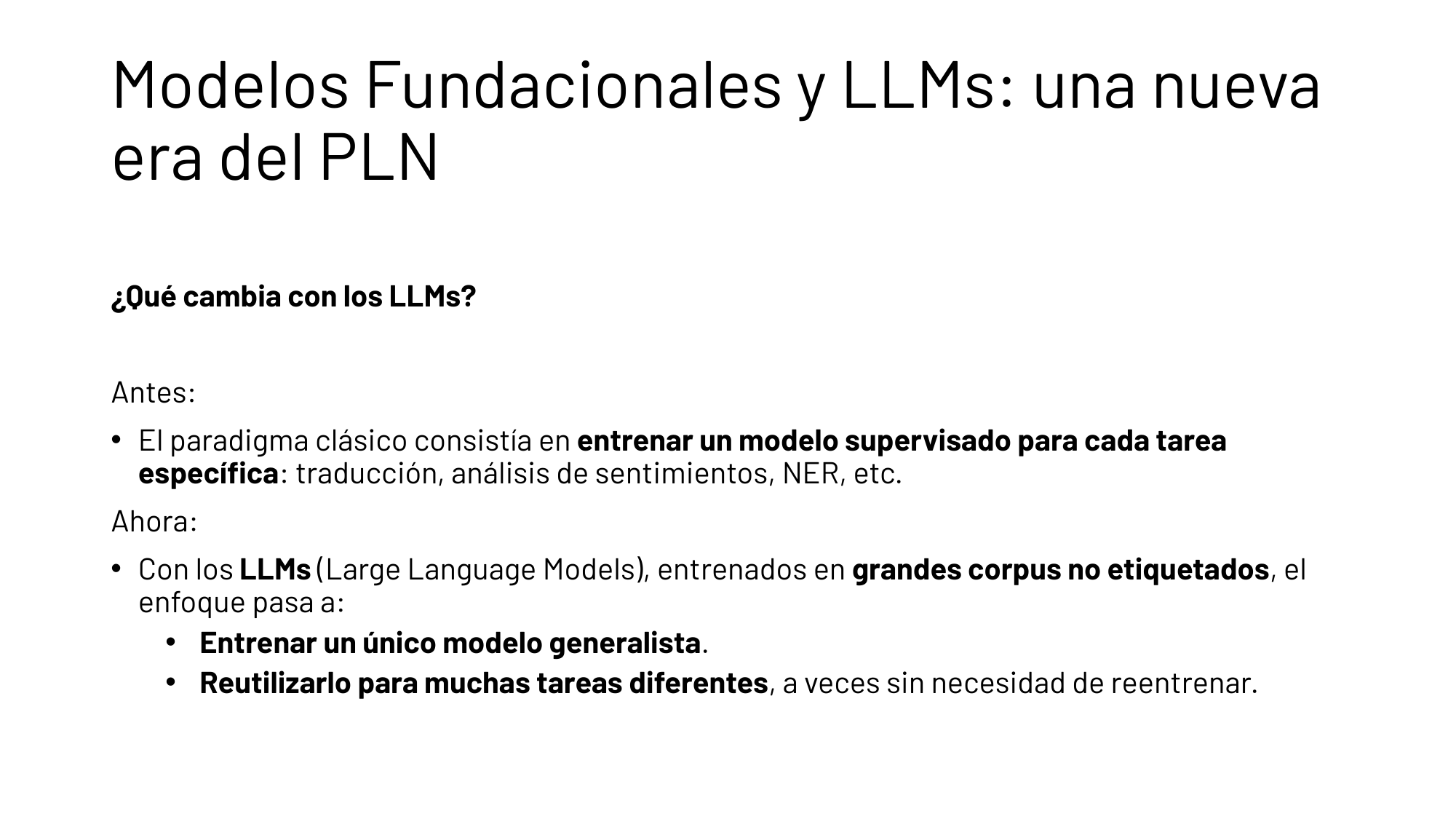

# Modelos Fundacionales y LLMs: una nueva era del PLN
¿Qué cambia con los LLMs?

Antes:
El paradigma clásico consistía en entrenar un modelo supervisado para cada tarea específica: traducción, análisis de sentimientos, NER, etc.
Ahora:
Con los LLMs (Large Language Models), entrenados en grandes corpus no etiquetados, el enfoque pasa a:
Entrenar un único modelo generalista.
Reutilizarlo para muchas tareas diferentes, a veces sin necesidad de reentrenar.